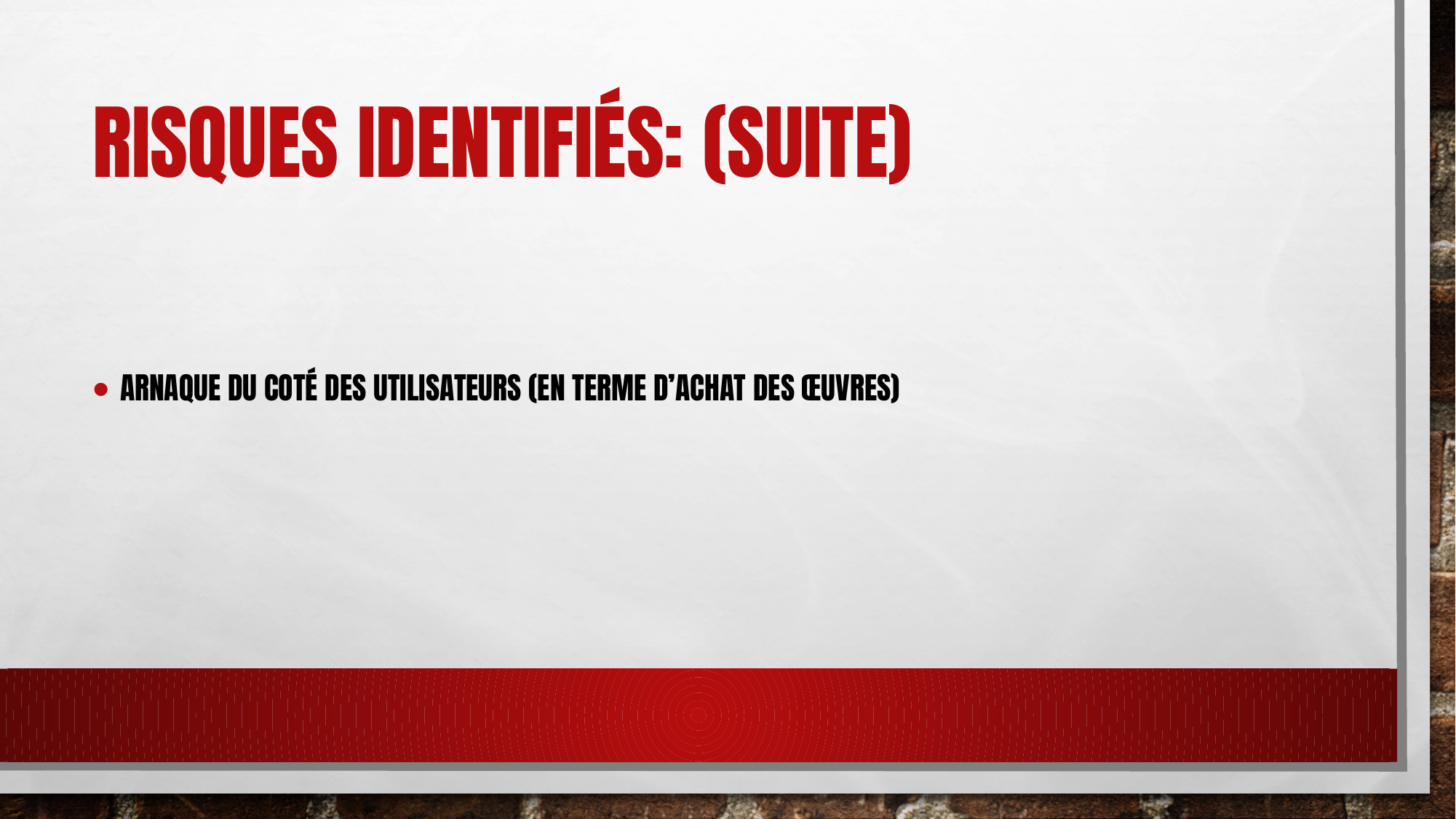

# Risques identifiés: (suite)
Arnaque du coté des utilisateurs (en terme d’achat des œuvres)